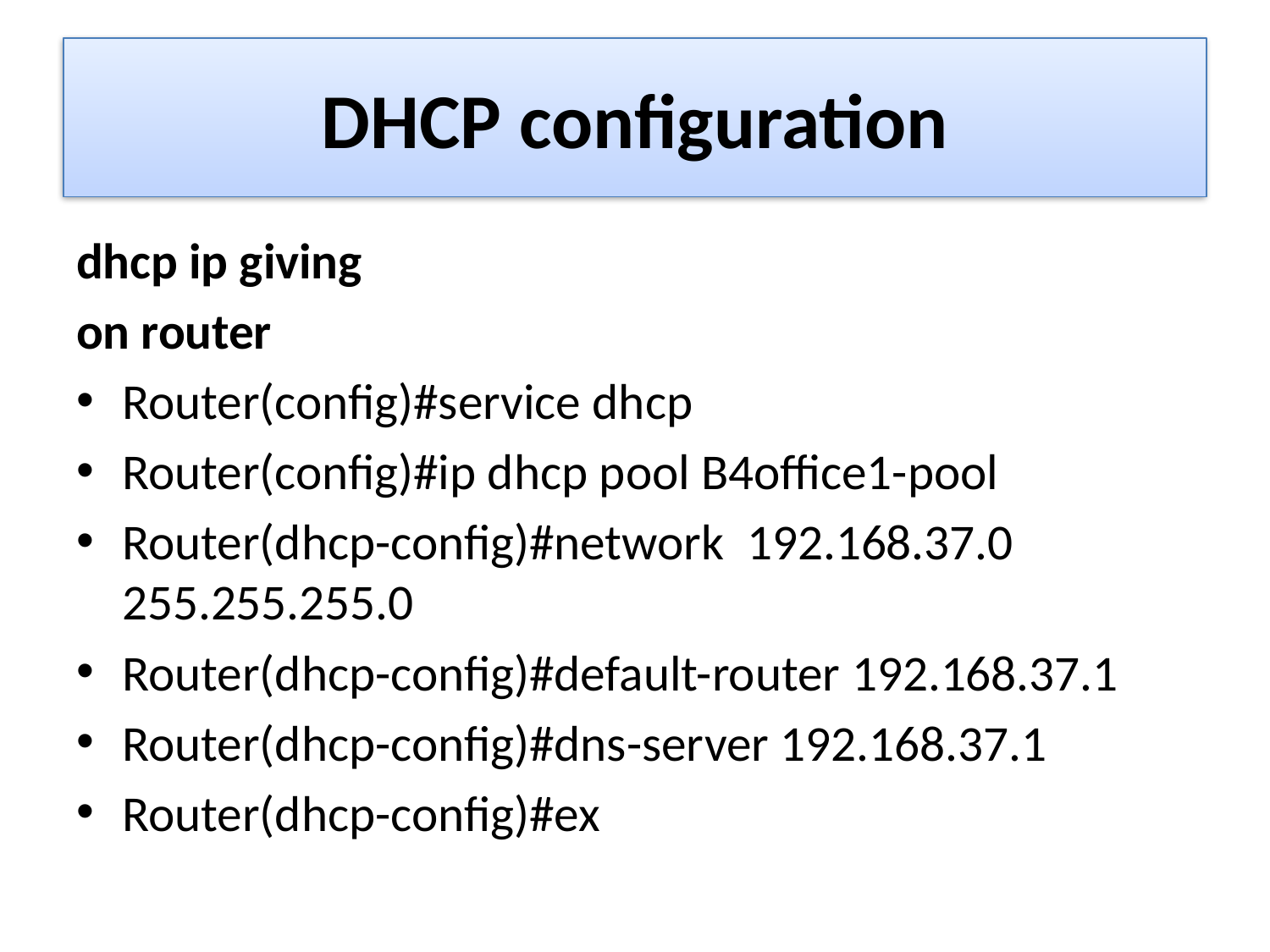

# DHCP configuration
dhcp ip giving
on router
Router(config)#service dhcp
Router(config)#ip dhcp pool B4office1-pool
Router(dhcp-config)#network  192.168.37.0 255.255.255.0
Router(dhcp-config)#default-router 192.168.37.1
Router(dhcp-config)#dns-server 192.168.37.1
Router(dhcp-config)#ex